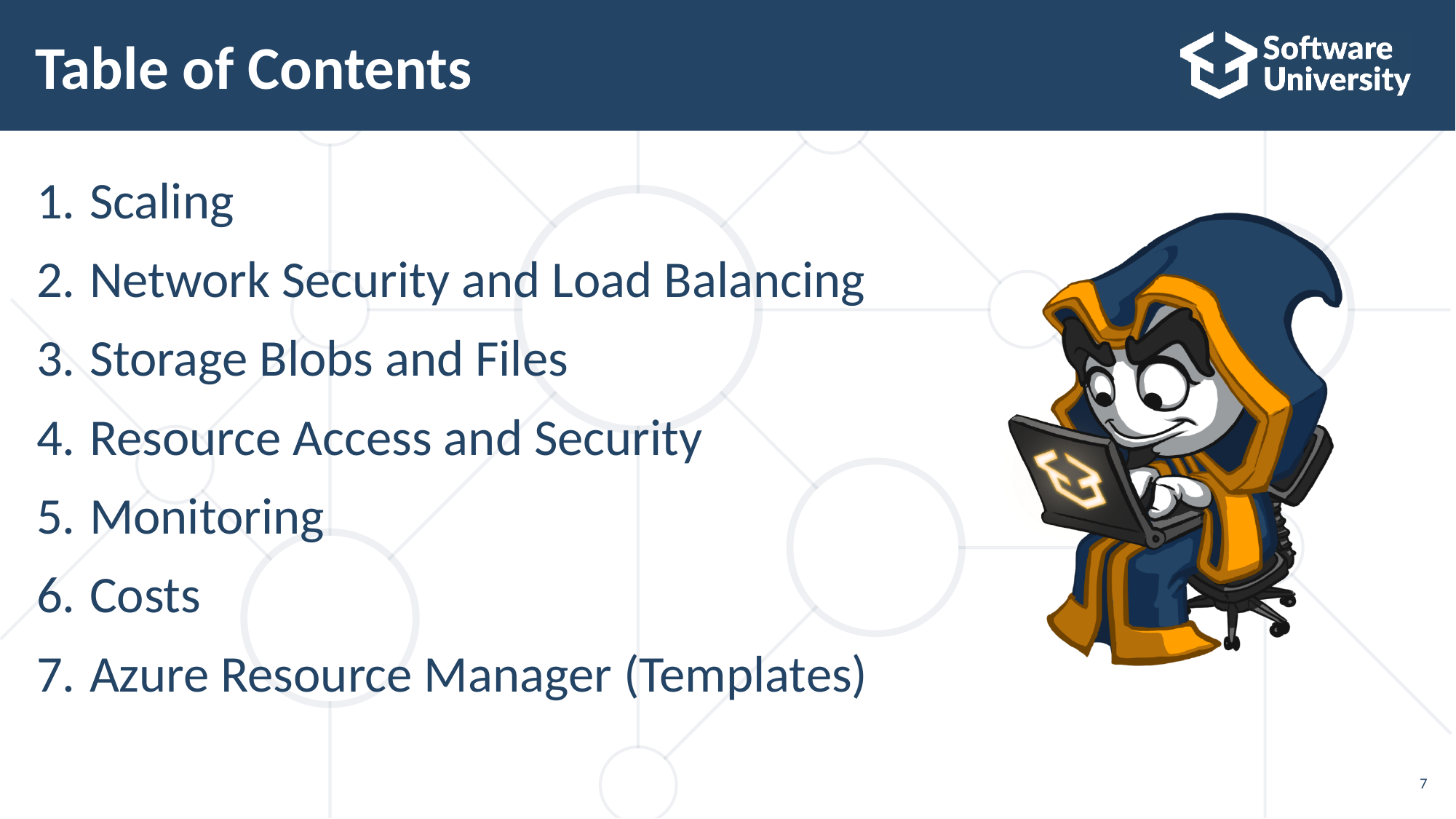

# Table of Contents
Scaling
Network Security and Load Balancing
Storage Blobs and Files
Resource Access and Security
Monitoring
Costs
Azure Resource Manager (Templates)
7